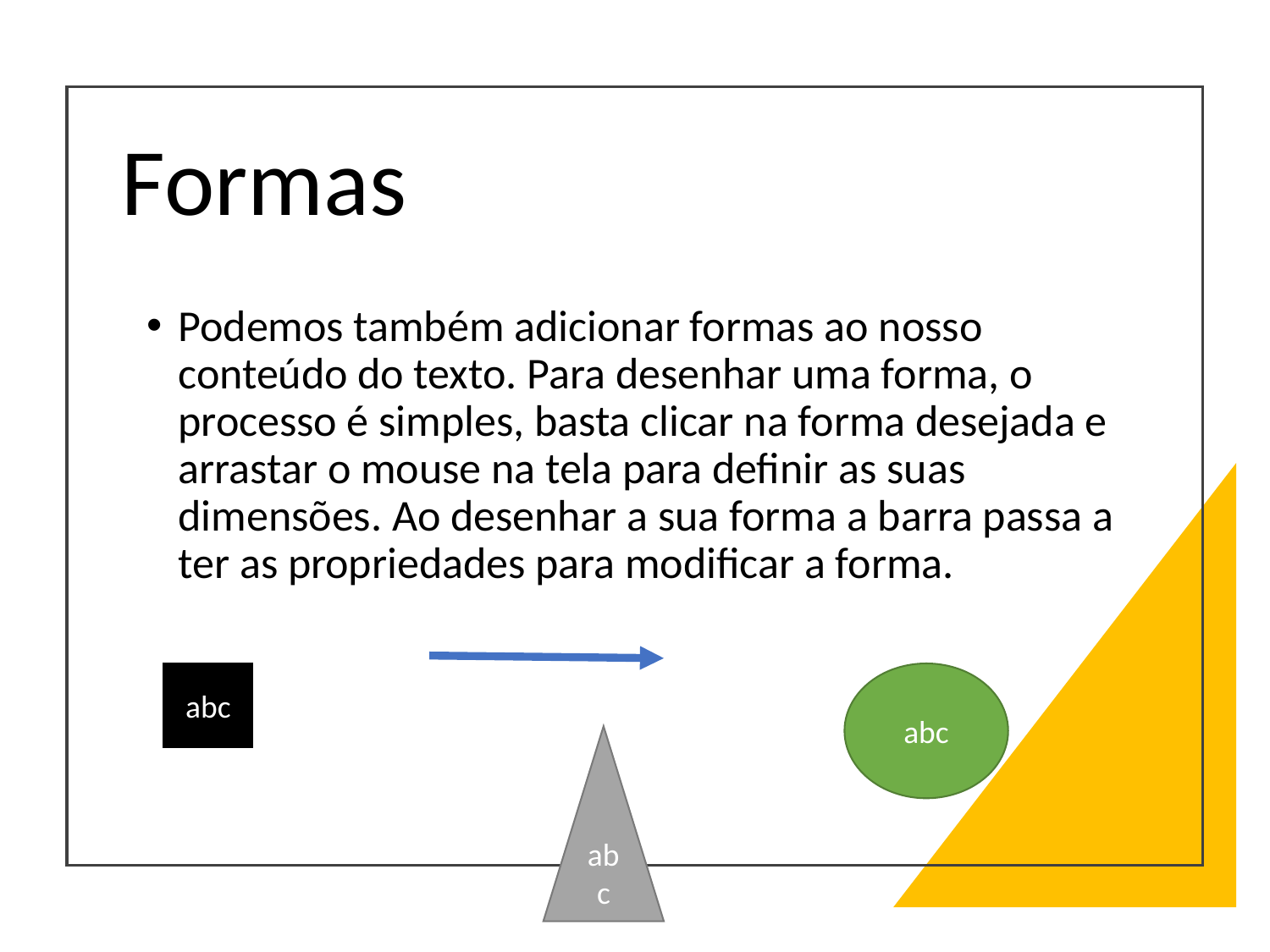

# Formas

Podemos também adicionar formas ao nosso conteúdo do texto. Para desenhar uma forma, o processo é simples, basta clicar na forma desejada e arrastar o mouse na tela para definir as suas dimensões. Ao desenhar a sua forma a barra passa a ter as propriedades para modificar a forma.

abc
abc
abc